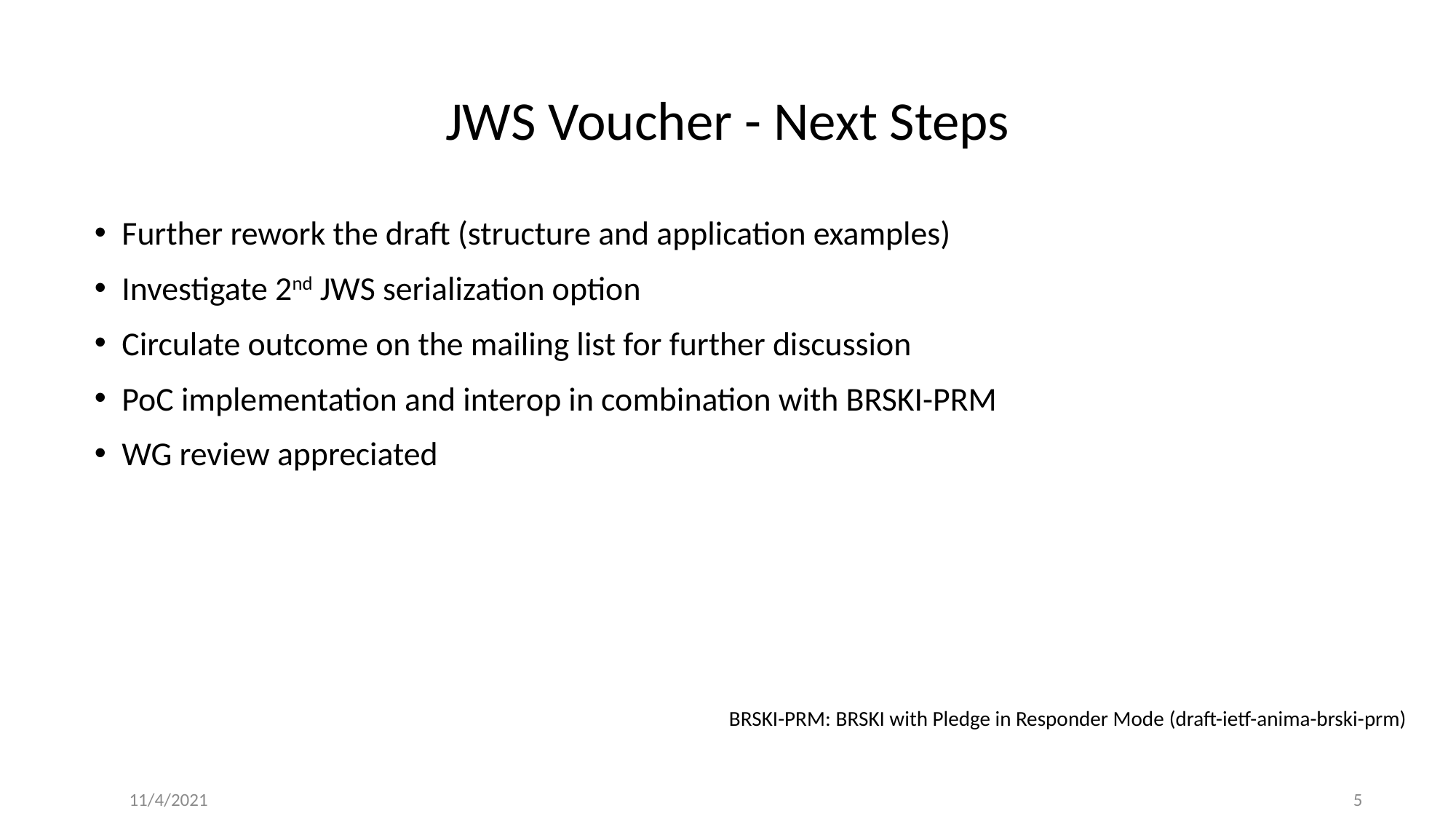

# JWS Voucher - Next Steps
Further rework the draft (structure and application examples)
Investigate 2nd JWS serialization option
Circulate outcome on the mailing list for further discussion
PoC implementation and interop in combination with BRSKI-PRM
WG review appreciated

BRSKI-PRM: BRSKI with Pledge in Responder Mode (draft-ietf-anima-brski-prm)
11/4/2021
5